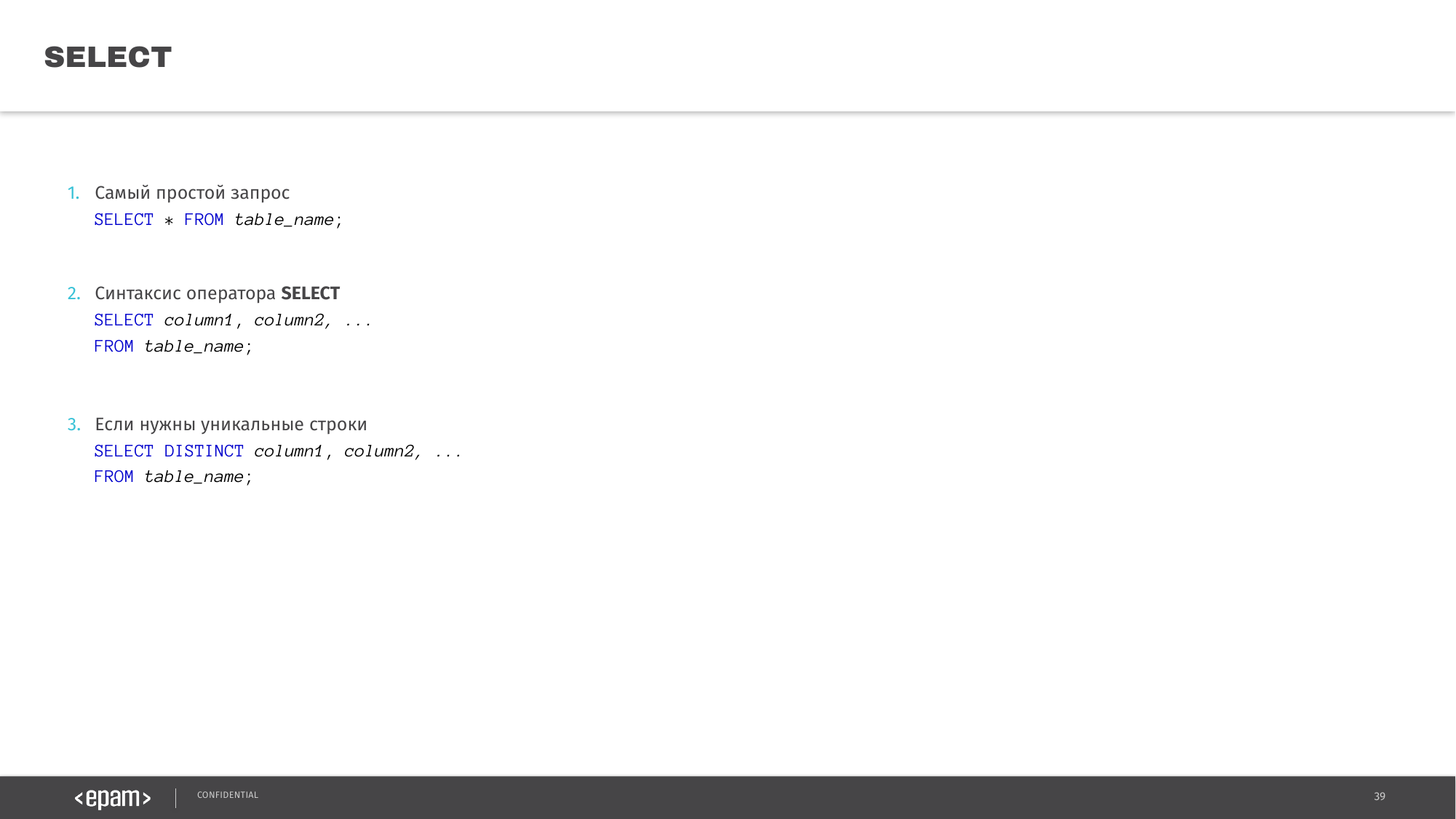

SELECT
Самый простой запрос
SELECT * FROM table_name;
Синтаксис оператора SELECT
SELECT column1, column2, ...
FROM table_name;
Если нужны уникальные строки
SELECT DISTINCT column1, column2, ...
FROM table_name;